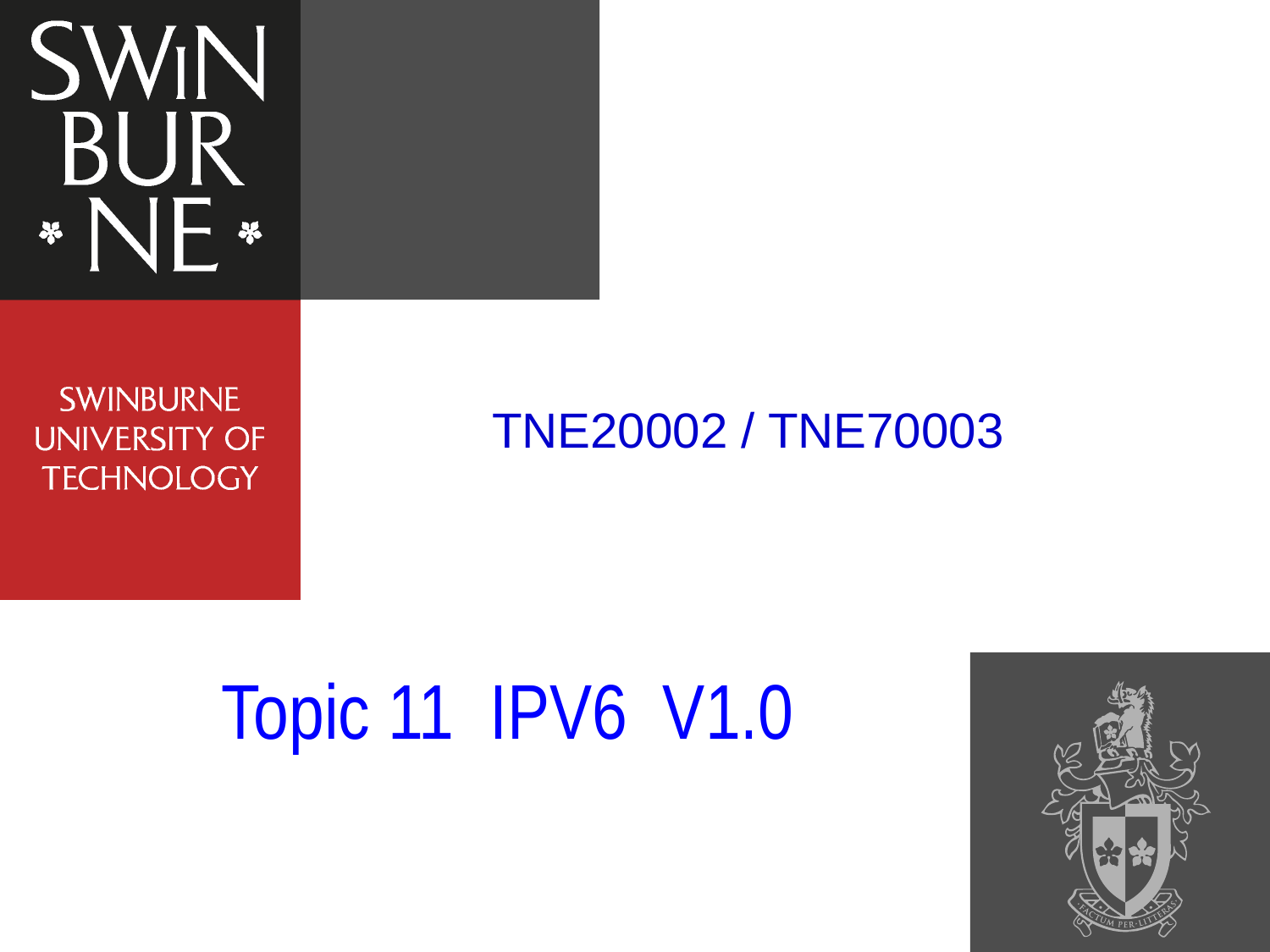

# TNE20002 / TNE70003
Topic 11  IPV6  V1.0